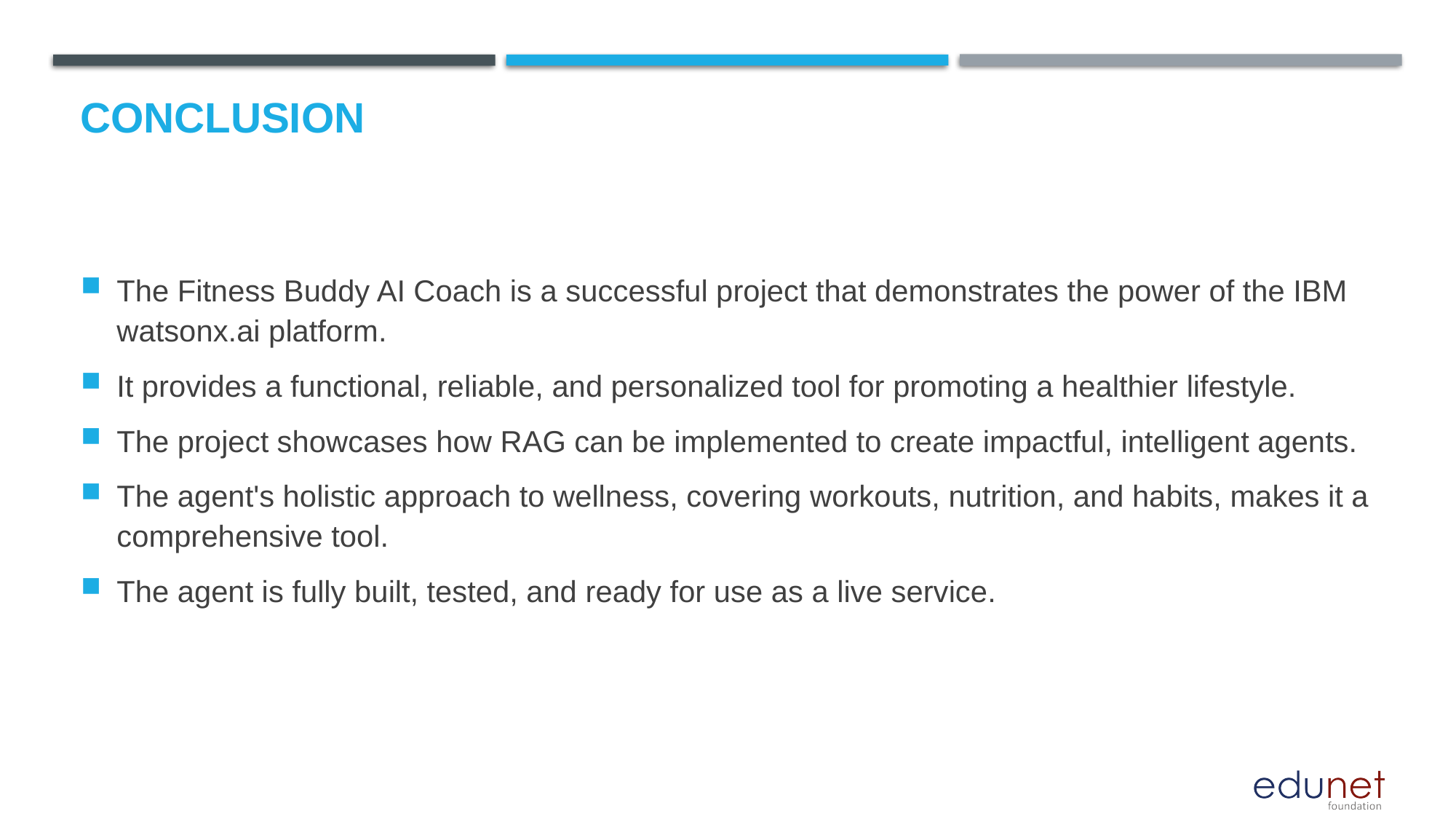

# Conclusion
The Fitness Buddy AI Coach is a successful project that demonstrates the power of the IBM watsonx.ai platform.
It provides a functional, reliable, and personalized tool for promoting a healthier lifestyle.
The project showcases how RAG can be implemented to create impactful, intelligent agents.
The agent's holistic approach to wellness, covering workouts, nutrition, and habits, makes it a comprehensive tool.
The agent is fully built, tested, and ready for use as a live service.